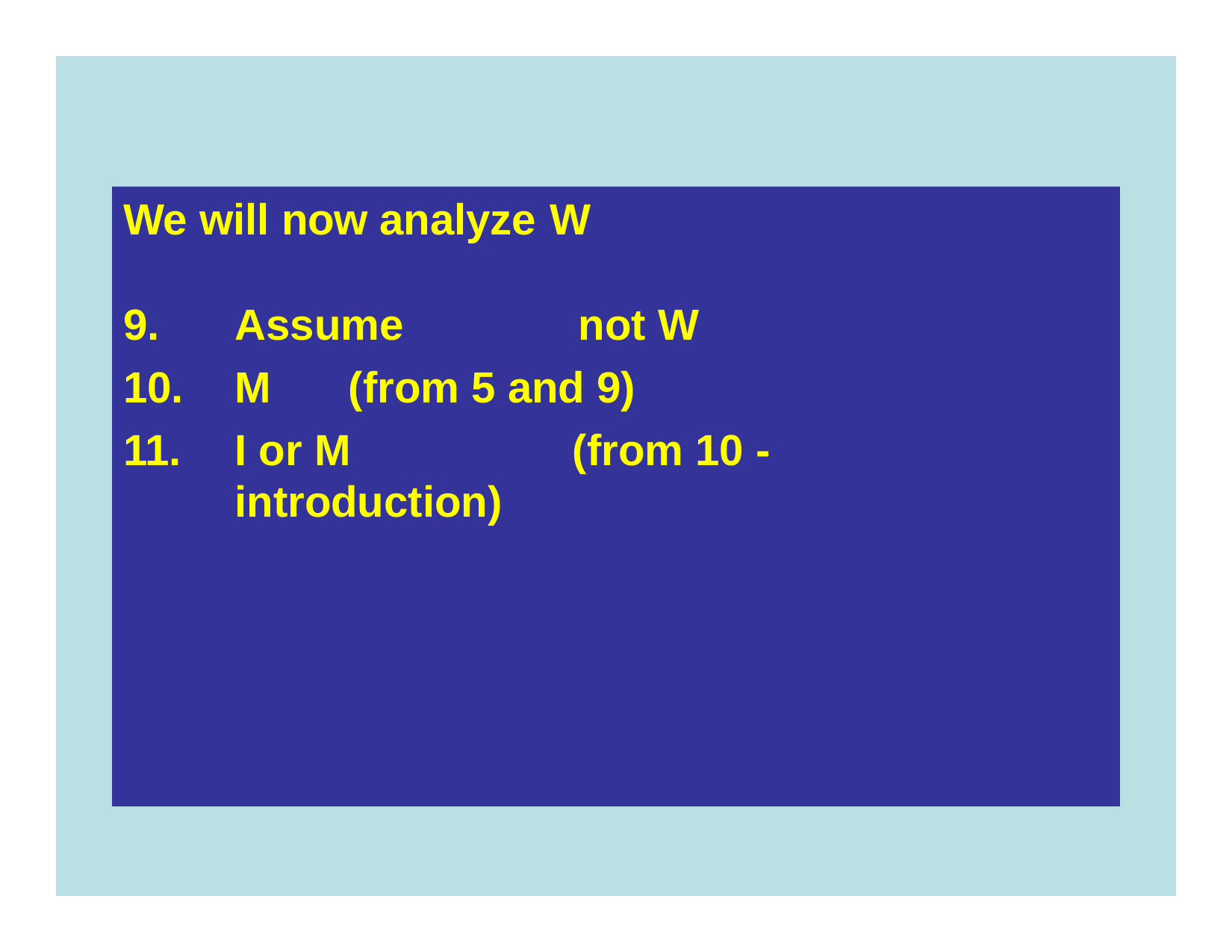

We will now analyze W

Assume	not W
M	(from 5 and 9)
I or M	(from 10 - introduction)